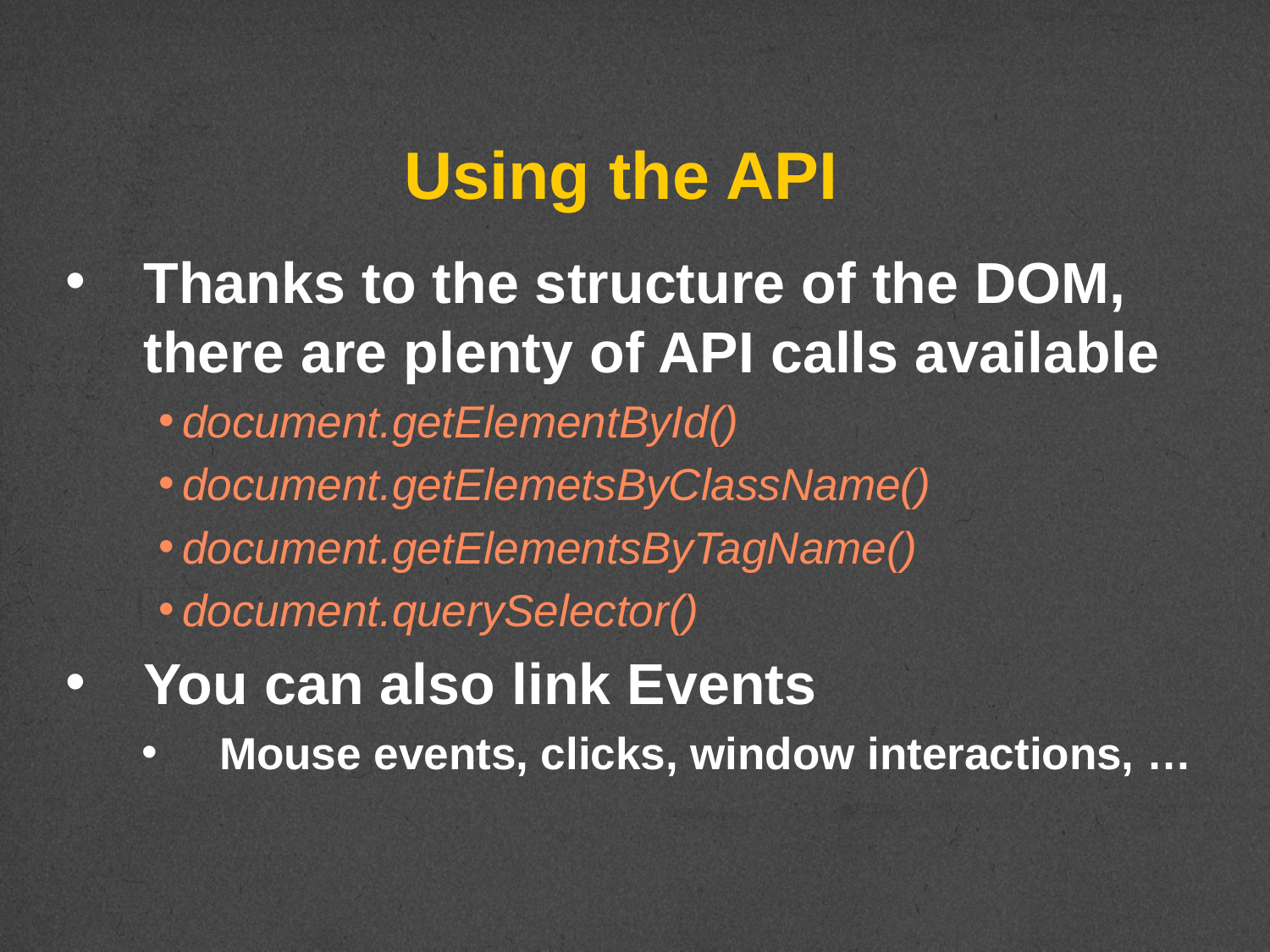

# Using the API
Thanks to the structure of the DOM, there are plenty of API calls available
document.getElementById()
document.getElemetsByClassName()
document.getElementsByTagName()
document.querySelector()
You can also link Events
Mouse events, clicks, window interactions, …